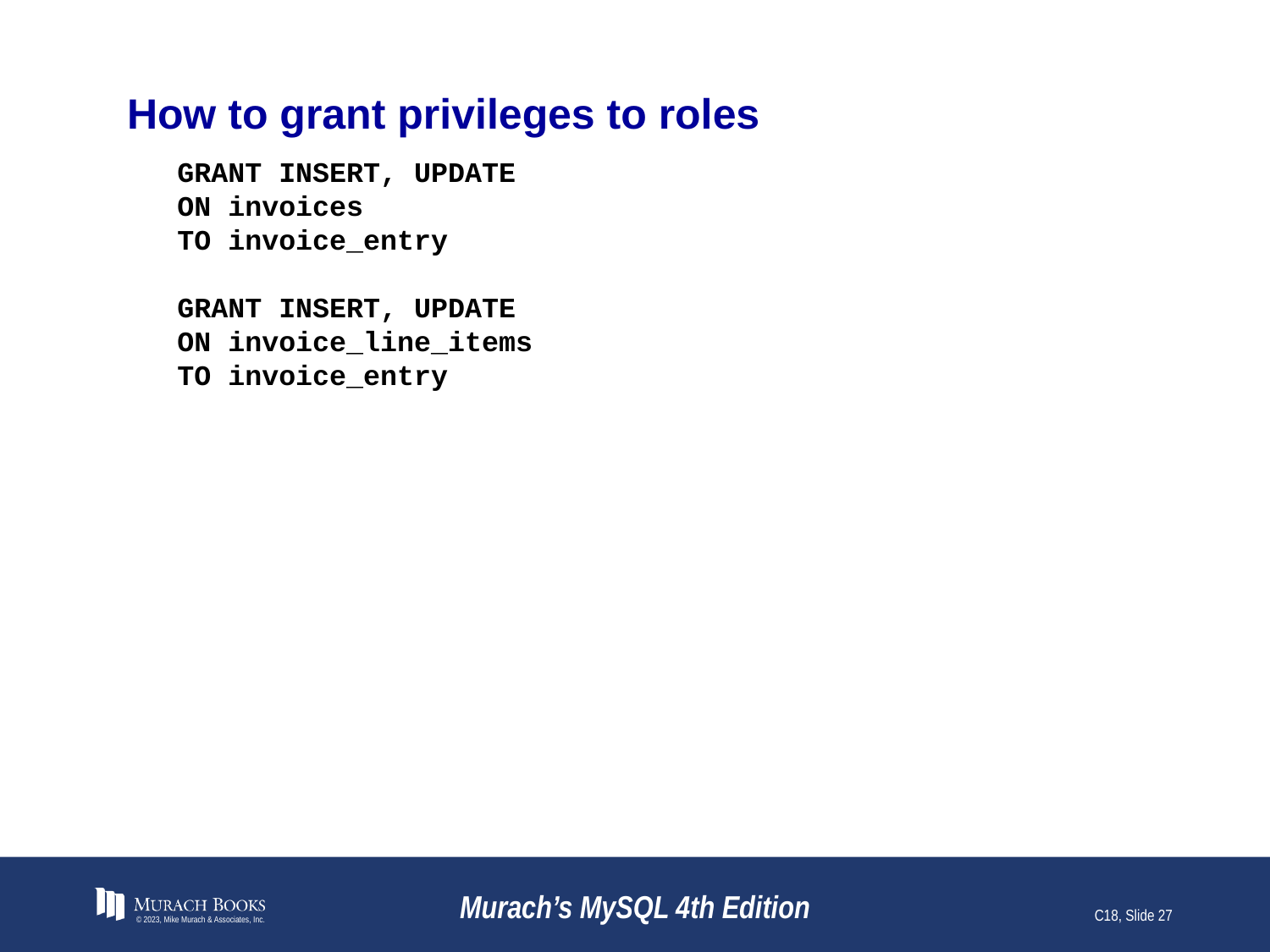

# How to grant privileges to roles
GRANT INSERT, UPDATE
ON invoices
TO invoice_entry

GRANT INSERT, UPDATE
ON invoice_line_items
TO invoice_entry

© 2023, Mike Murach & Associates, Inc.
Murach’s MySQL 4th Edition

C18, Slide 27